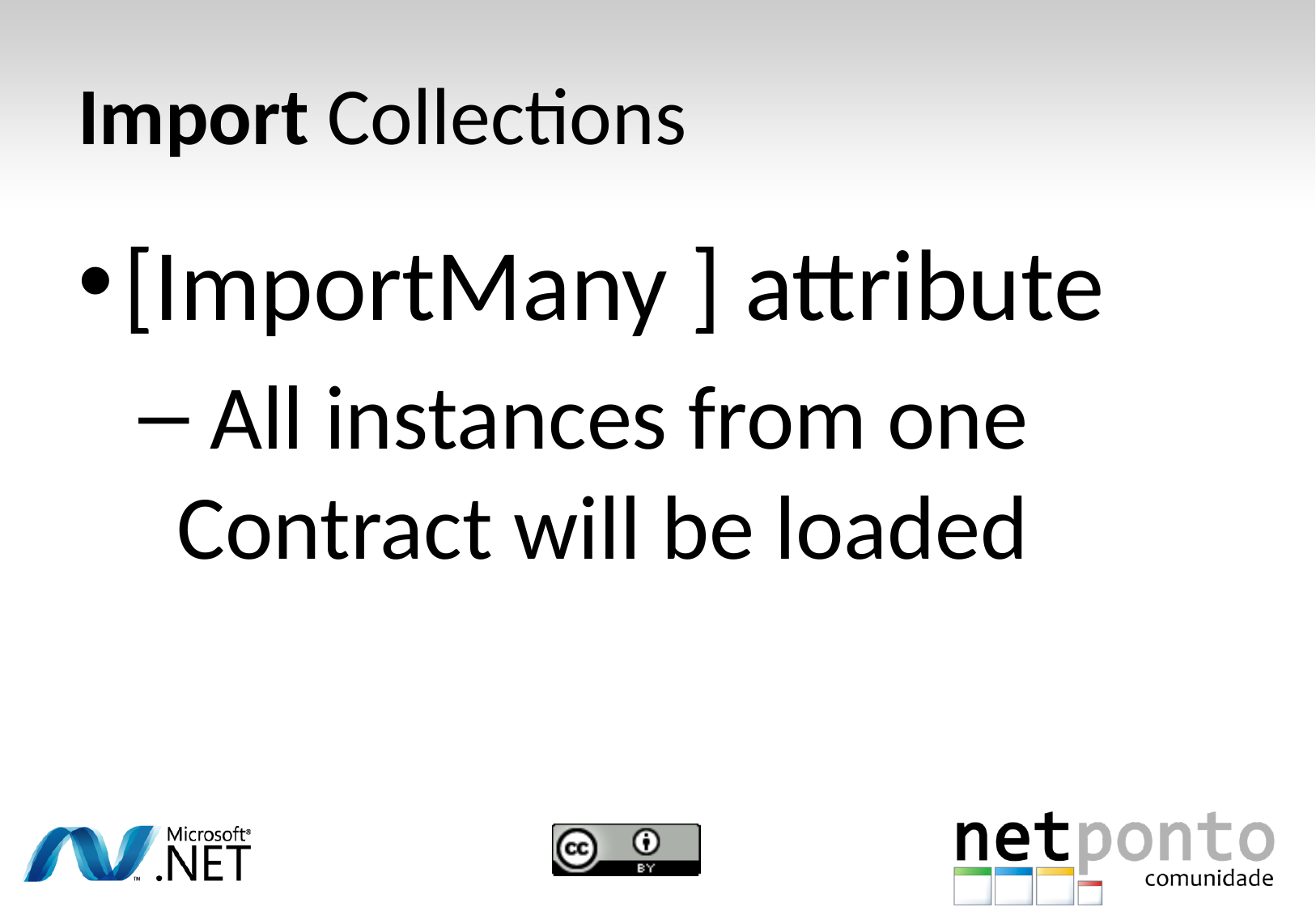

# Import Collections
[ImportMany ] attribute
 All instances from one Contract will be loaded